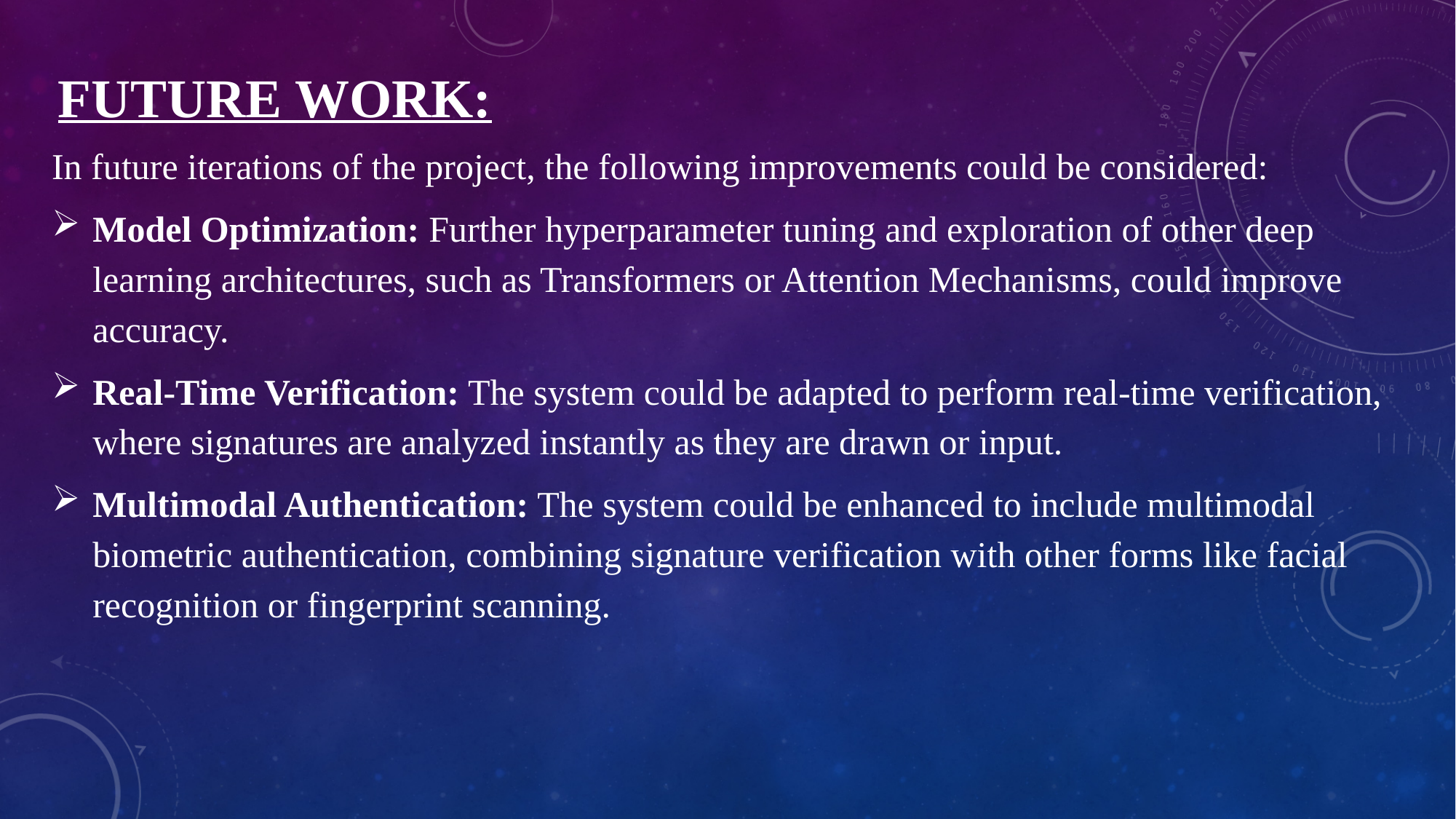

FUTURE WORK:
In future iterations of the project, the following improvements could be considered:
Model Optimization: Further hyperparameter tuning and exploration of other deep learning architectures, such as Transformers or Attention Mechanisms, could improve accuracy.
Real-Time Verification: The system could be adapted to perform real-time verification, where signatures are analyzed instantly as they are drawn or input.
Multimodal Authentication: The system could be enhanced to include multimodal biometric authentication, combining signature verification with other forms like facial recognition or fingerprint scanning.